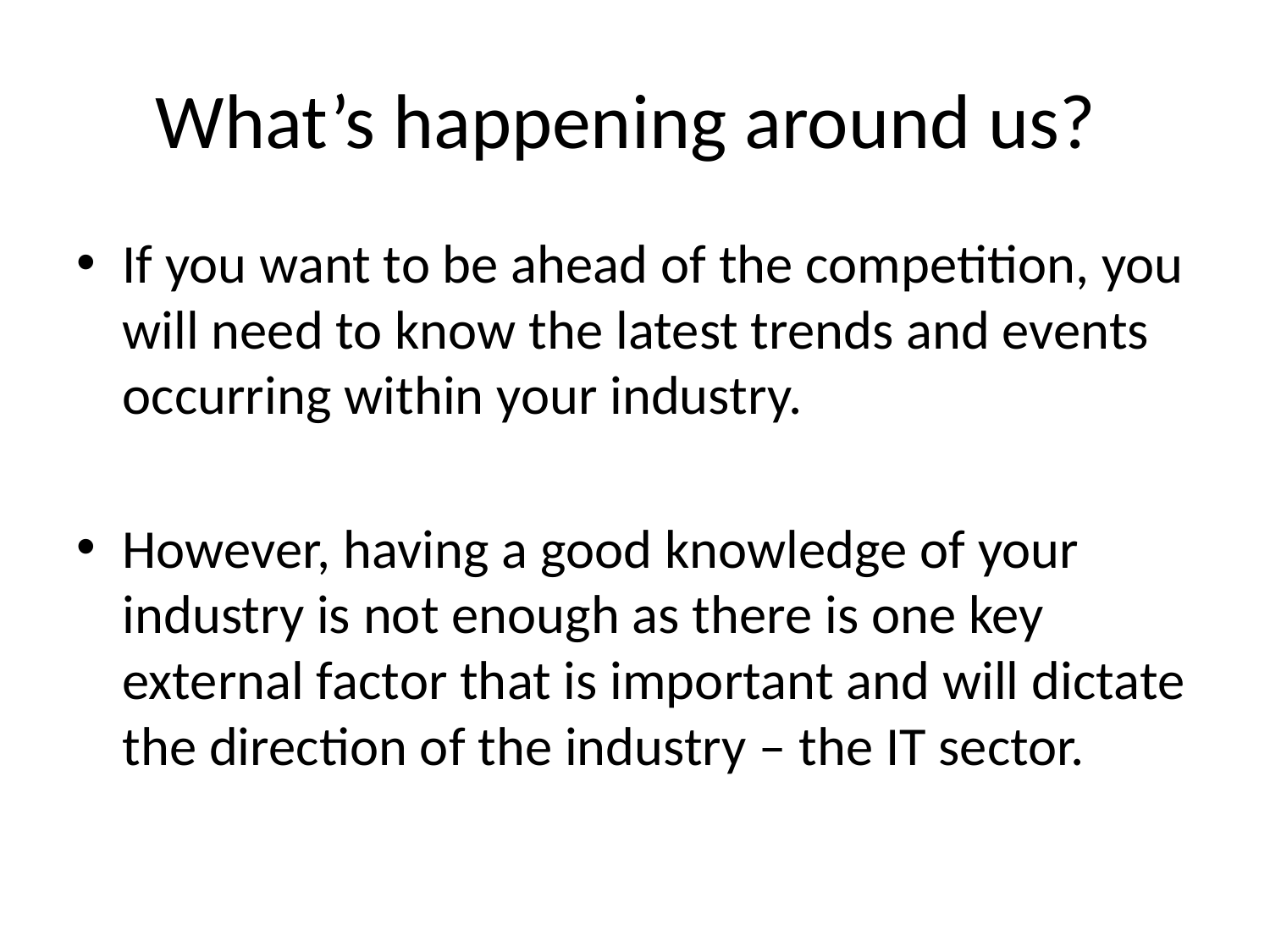

# What’s happening around us?
If you want to be ahead of the competition, you will need to know the latest trends and events occurring within your industry.

However, having a good knowledge of your industry is not enough as there is one key external factor that is important and will dictate the direction of the industry – the IT sector.